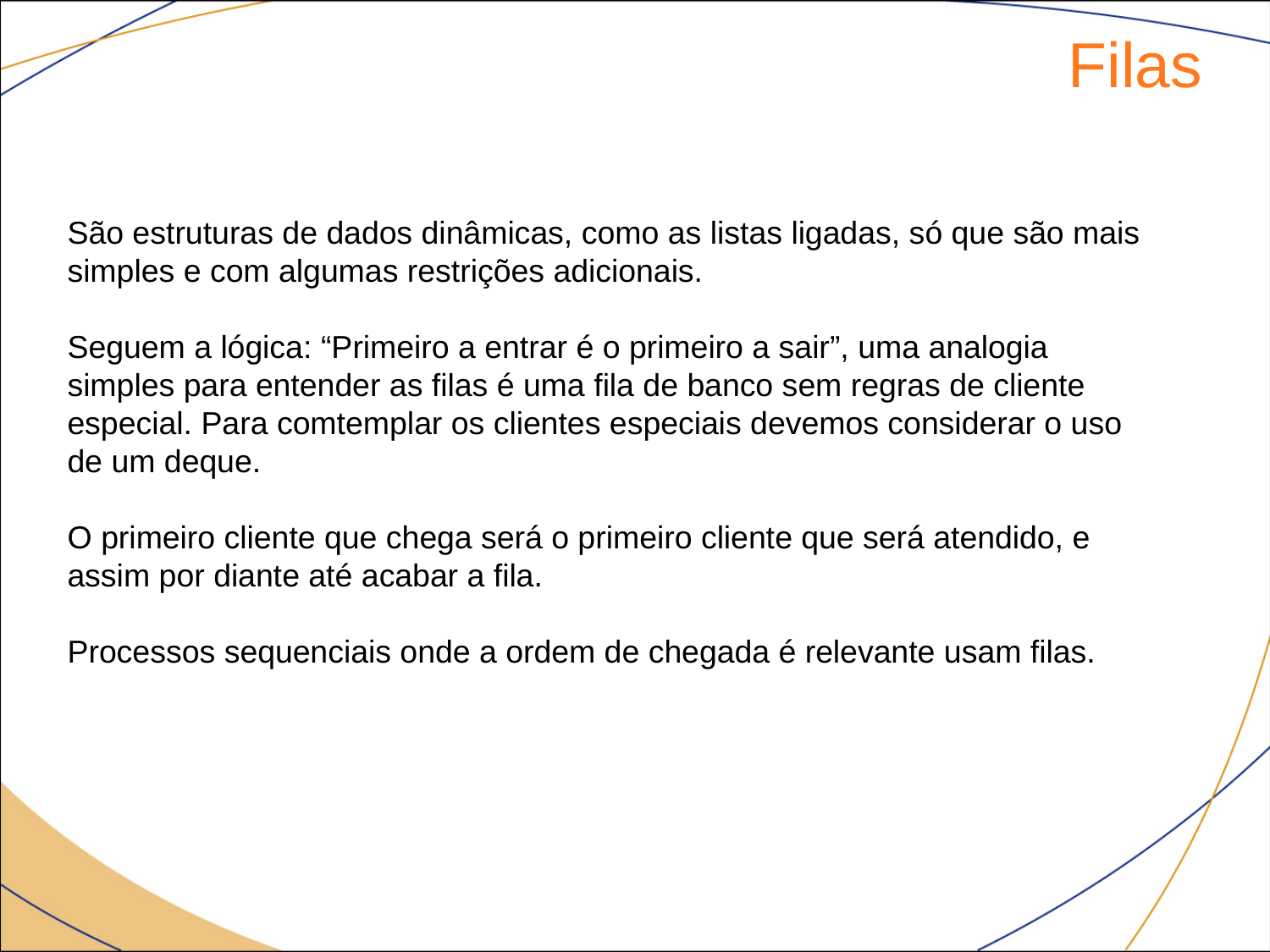

Filas

São estruturas de dados dinâmicas, como as listas ligadas, só que são mais simples e com algumas restrições adicionais.

Seguem a lógica: “Primeiro a entrar é o primeiro a sair”, uma analogia simples para entender as filas é uma fila de banco sem regras de cliente especial. Para comtemplar os clientes especiais devemos considerar o uso de um deque.

O primeiro cliente que chega será o primeiro cliente que será atendido, e assim por diante até acabar a fila.

Processos sequenciais onde a ordem de chegada é relevante usam filas.